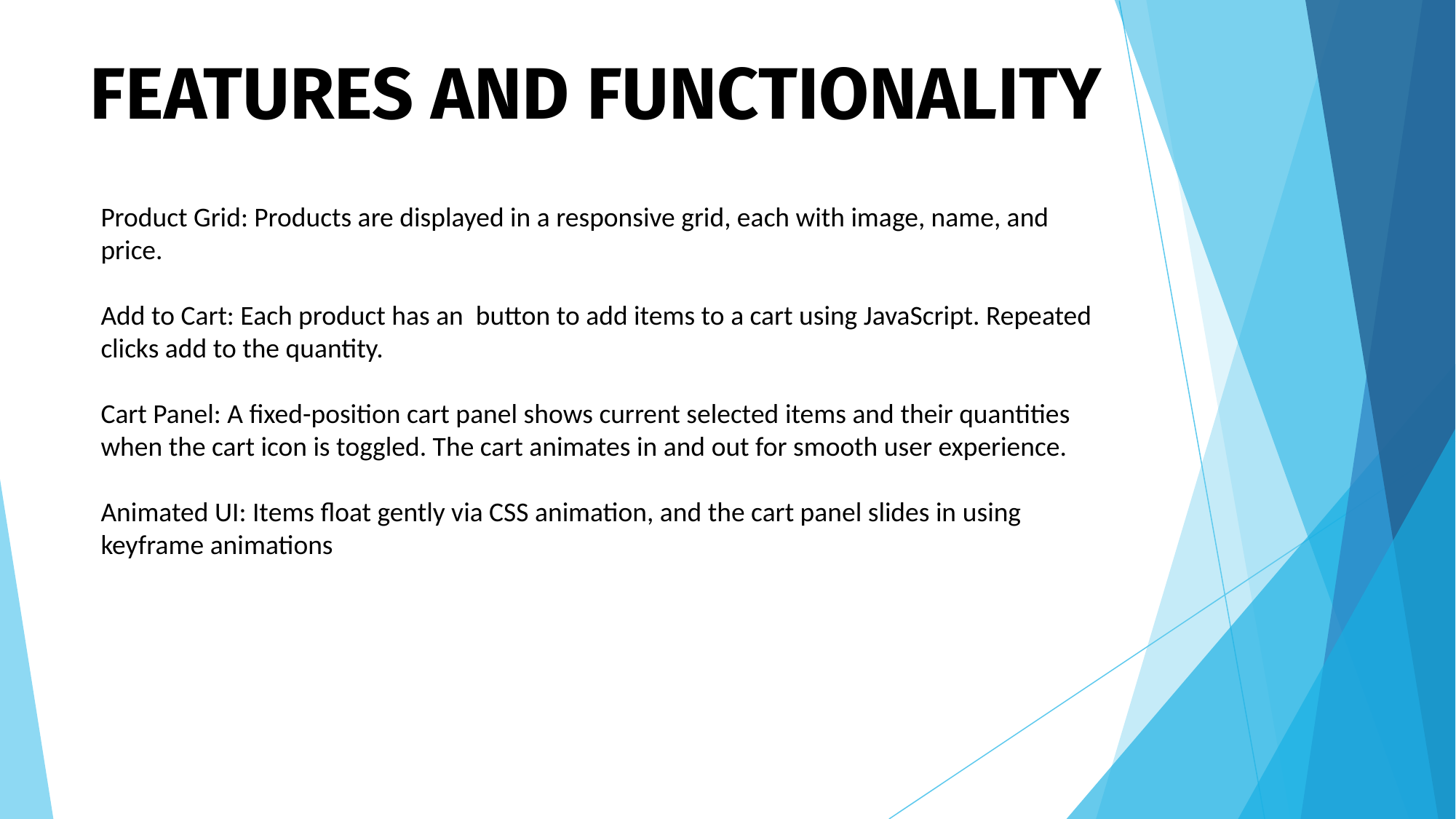

# FEATURES AND FUNCTIONALITY
Product Grid: Products are displayed in a responsive grid, each with image, name, and price.

Add to Cart: Each product has an  button to add items to a cart using JavaScript. Repeated clicks add to the quantity.

Cart Panel: A fixed-position cart panel shows current selected items and their quantities when the cart icon is toggled. The cart animates in and out for smooth user experience.

Animated UI: Items float gently via CSS animation, and the cart panel slides in using keyframe animations